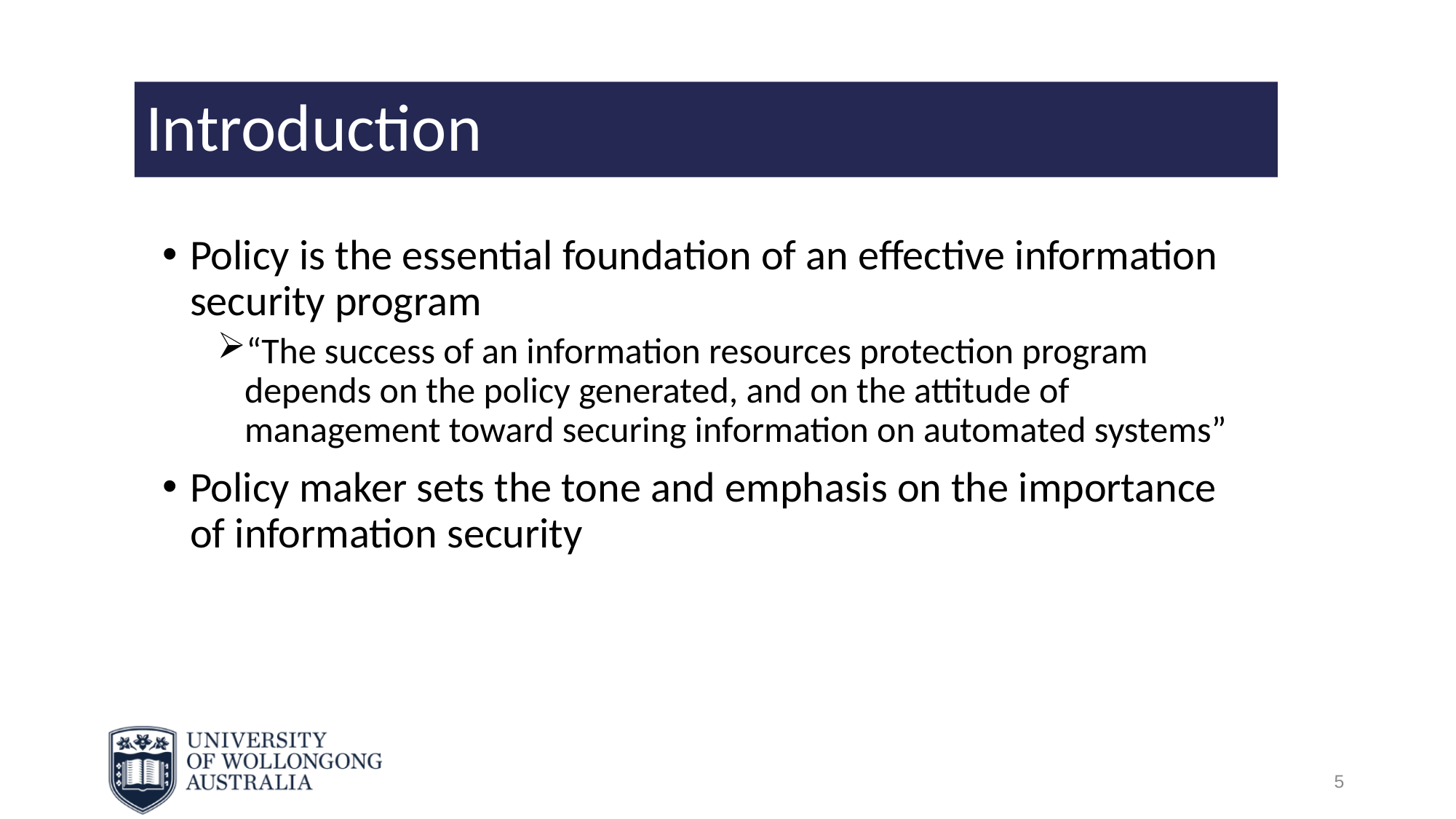

# Introduction
Policy is the essential foundation of an effective information security program
“The success of an information resources protection program depends on the policy generated, and on the attitude of management toward securing information on automated systems”
Policy maker sets the tone and emphasis on the importance of information security
5